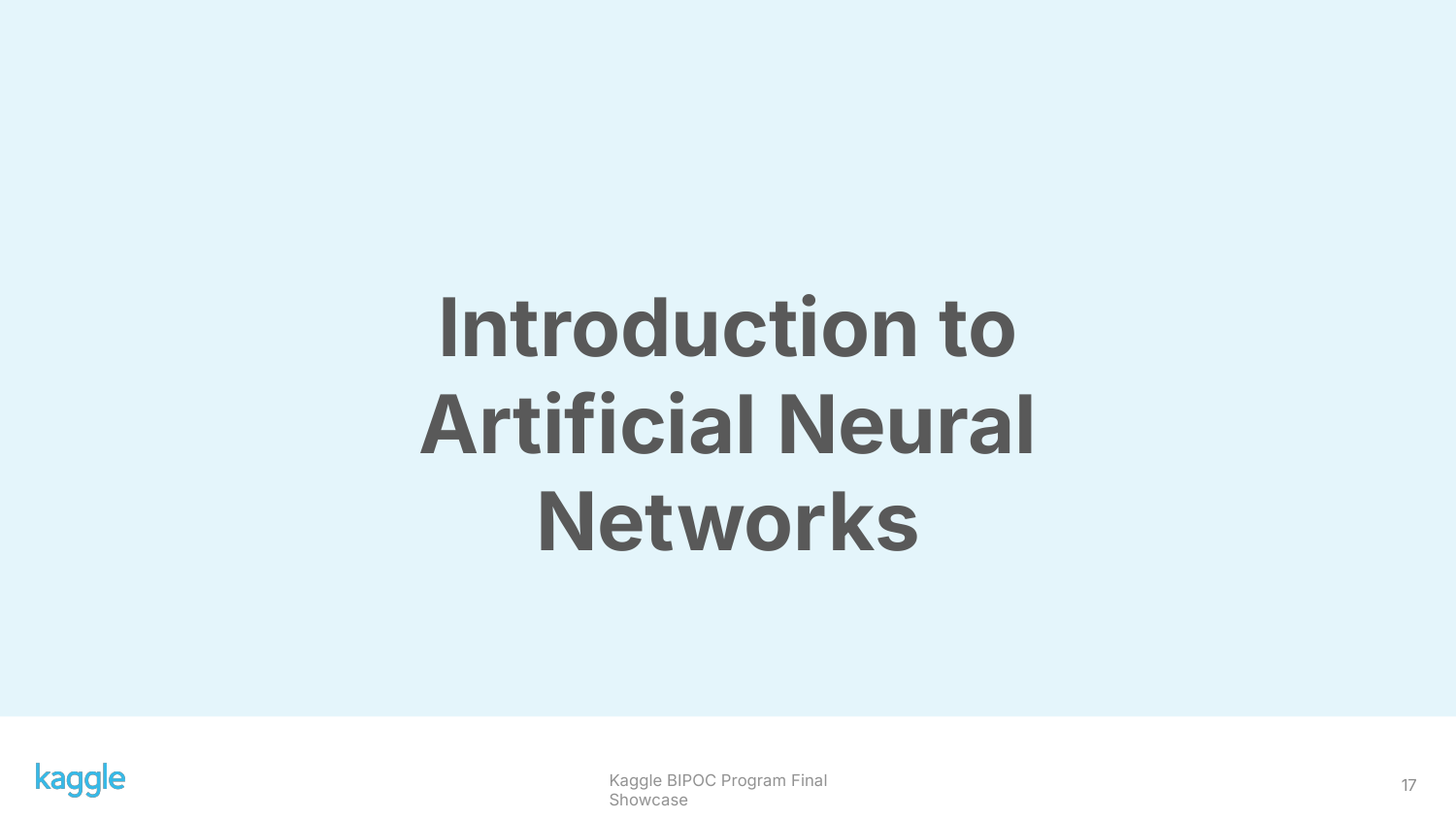

# Introduction to Artificial Neural Networks
17